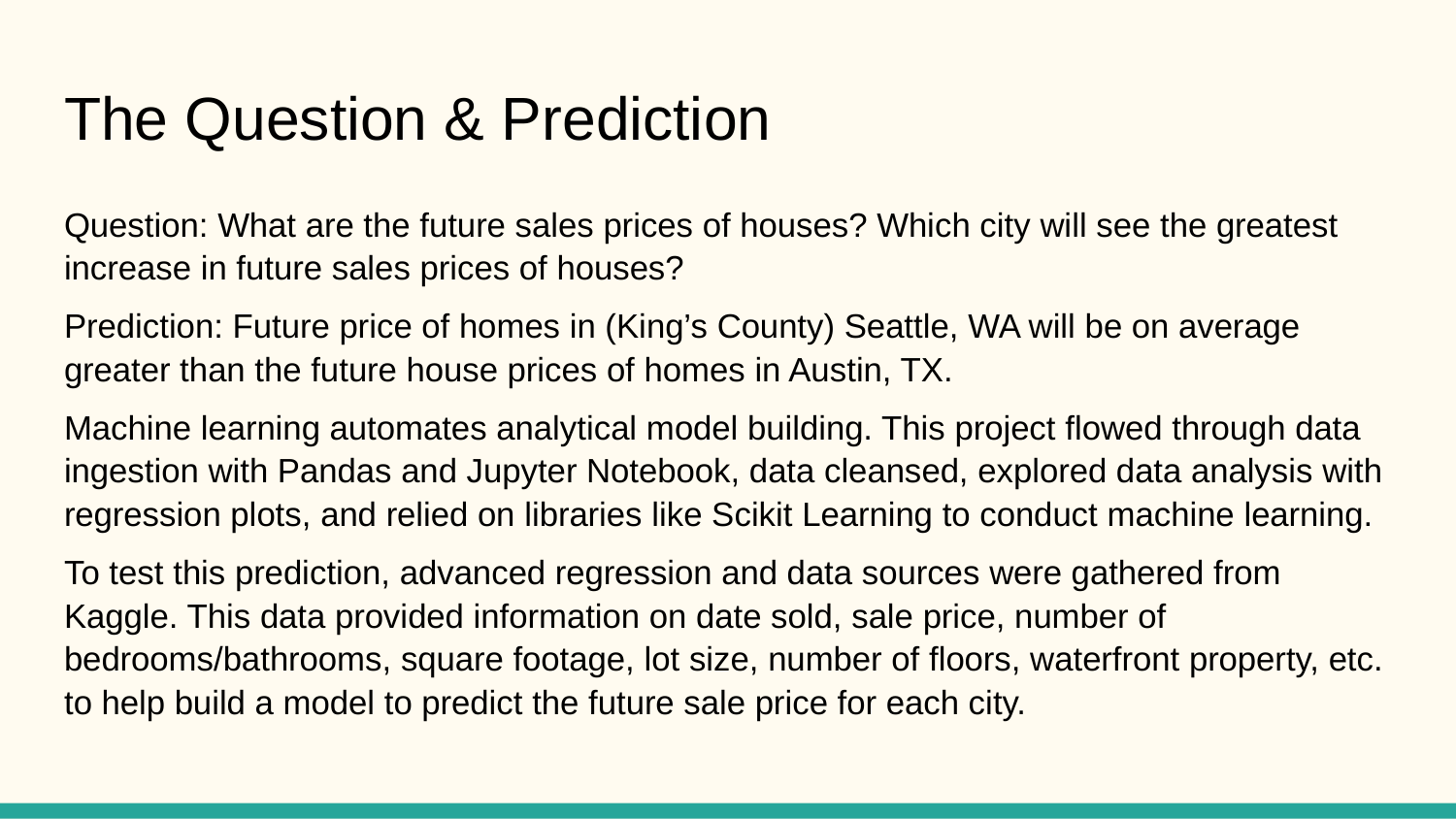

# The Question & Prediction
Question: What are the future sales prices of houses? Which city will see the greatest increase in future sales prices of houses?
Prediction: Future price of homes in (King’s County) Seattle, WA will be on average greater than the future house prices of homes in Austin, TX.
Machine learning automates analytical model building. This project flowed through data ingestion with Pandas and Jupyter Notebook, data cleansed, explored data analysis with regression plots, and relied on libraries like Scikit Learning to conduct machine learning.
To test this prediction, advanced regression and data sources were gathered from Kaggle. This data provided information on date sold, sale price, number of bedrooms/bathrooms, square footage, lot size, number of floors, waterfront property, etc. to help build a model to predict the future sale price for each city.